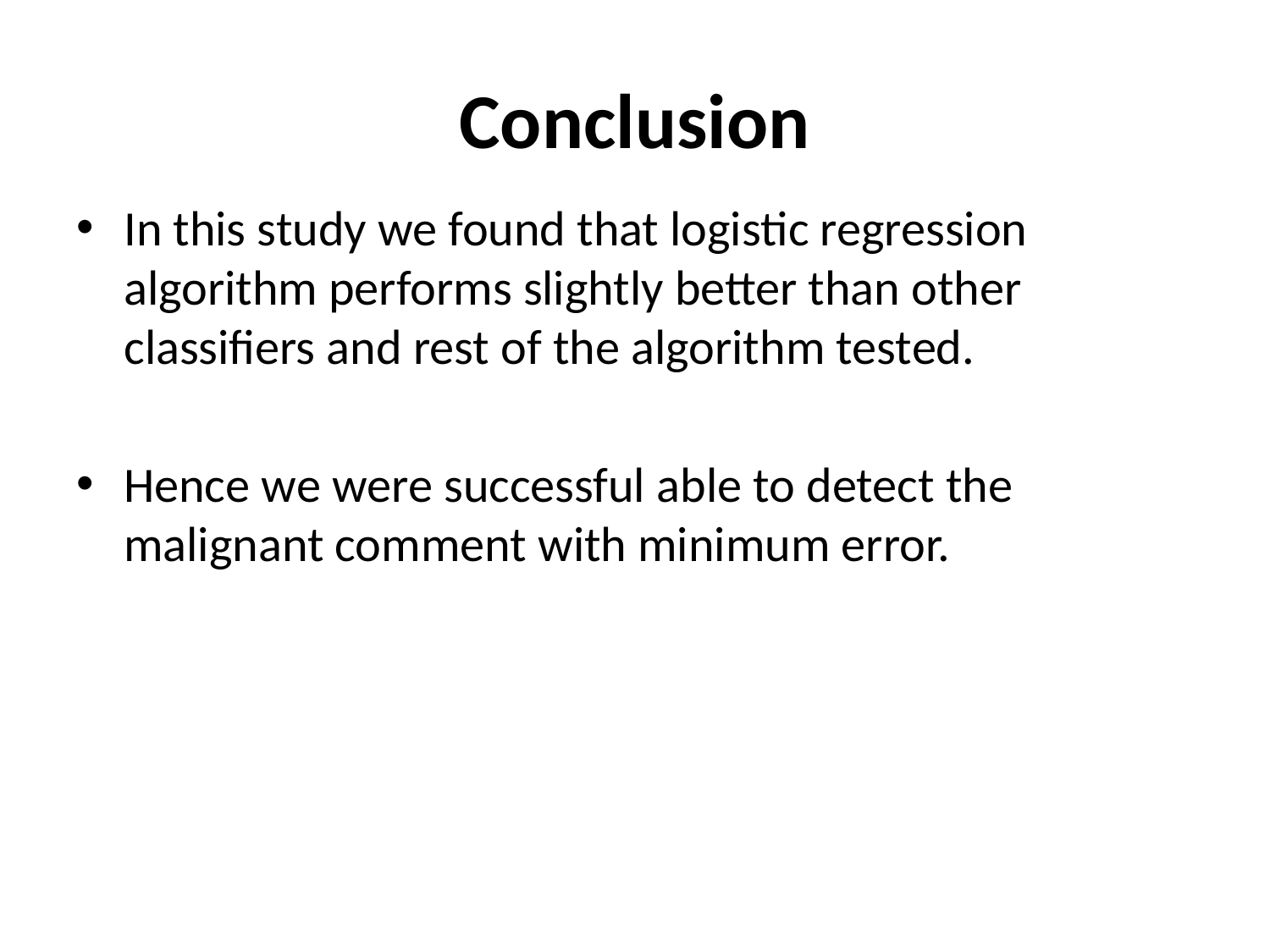

# Conclusion
In this study we found that logistic regression algorithm performs slightly better than other classifiers and rest of the algorithm tested.

Hence we were successful able to detect the malignant comment with minimum error.